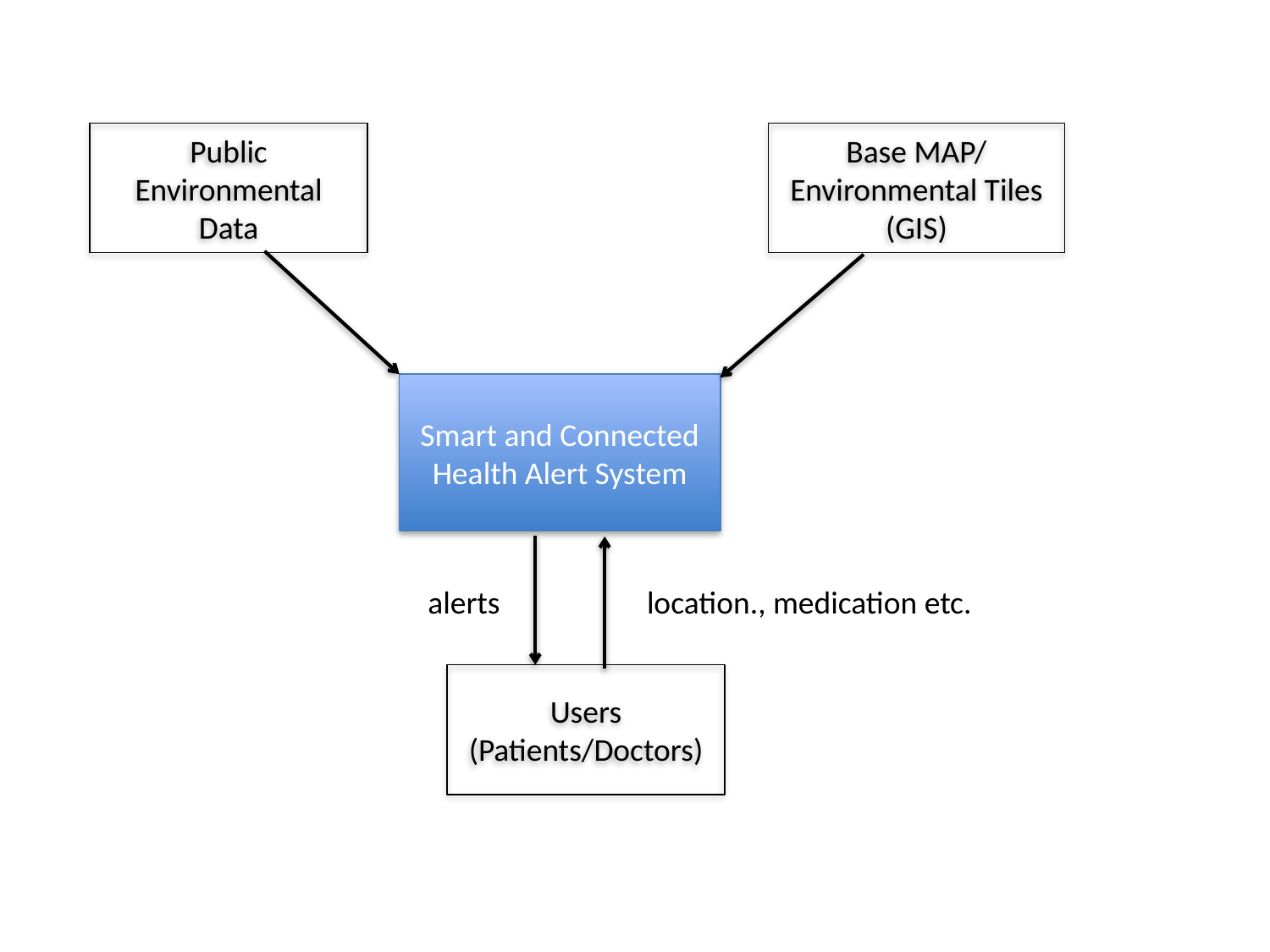

Public Environmental Data
Base MAP/
Environmental Tiles
(GIS)
Smart and Connected Health Alert System
alerts
location., medication etc.
Users
(Patients/Doctors)